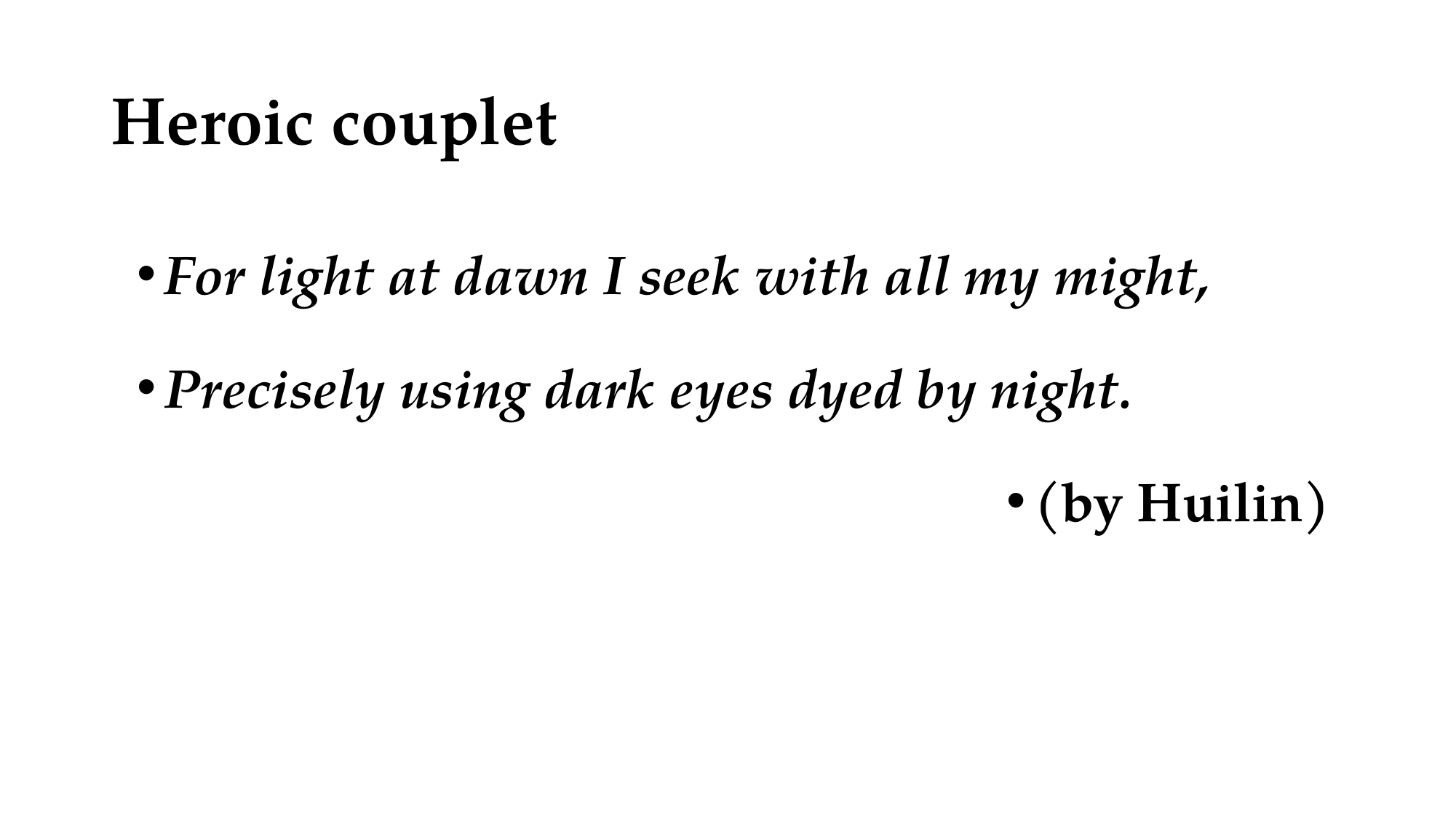

# Heroic couplet
For light at dawn I seek with all my might,
Precisely using dark eyes dyed by night.
(by Huilin)